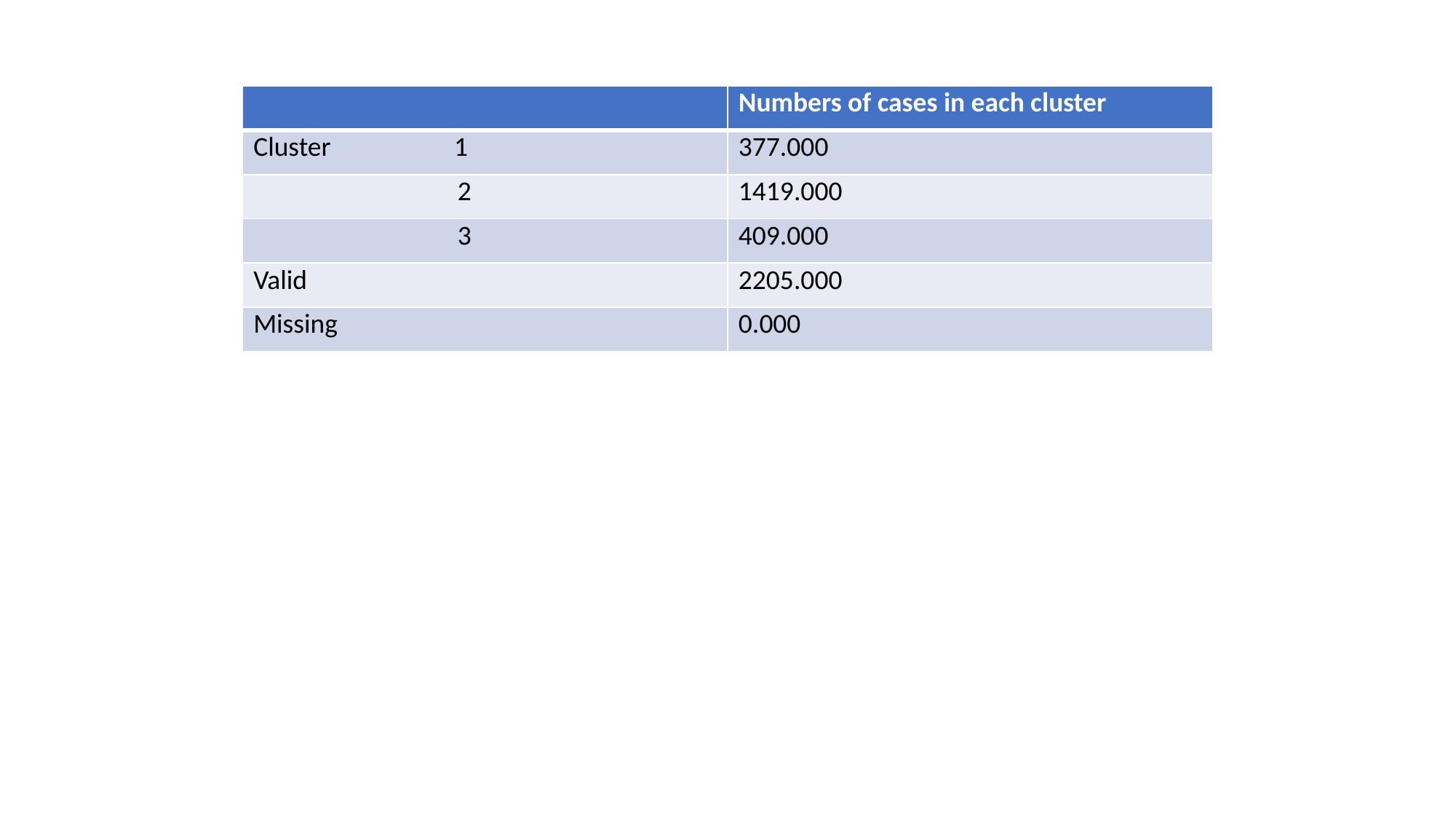

|  | Numbers of cases in each cluster |
| --- | --- |
| Cluster 1 | 377.000 |
| 2 | 1419.000 |
| 3 | 409.000 |
| Valid | 2205.000 |
| Missing | 0.000 |